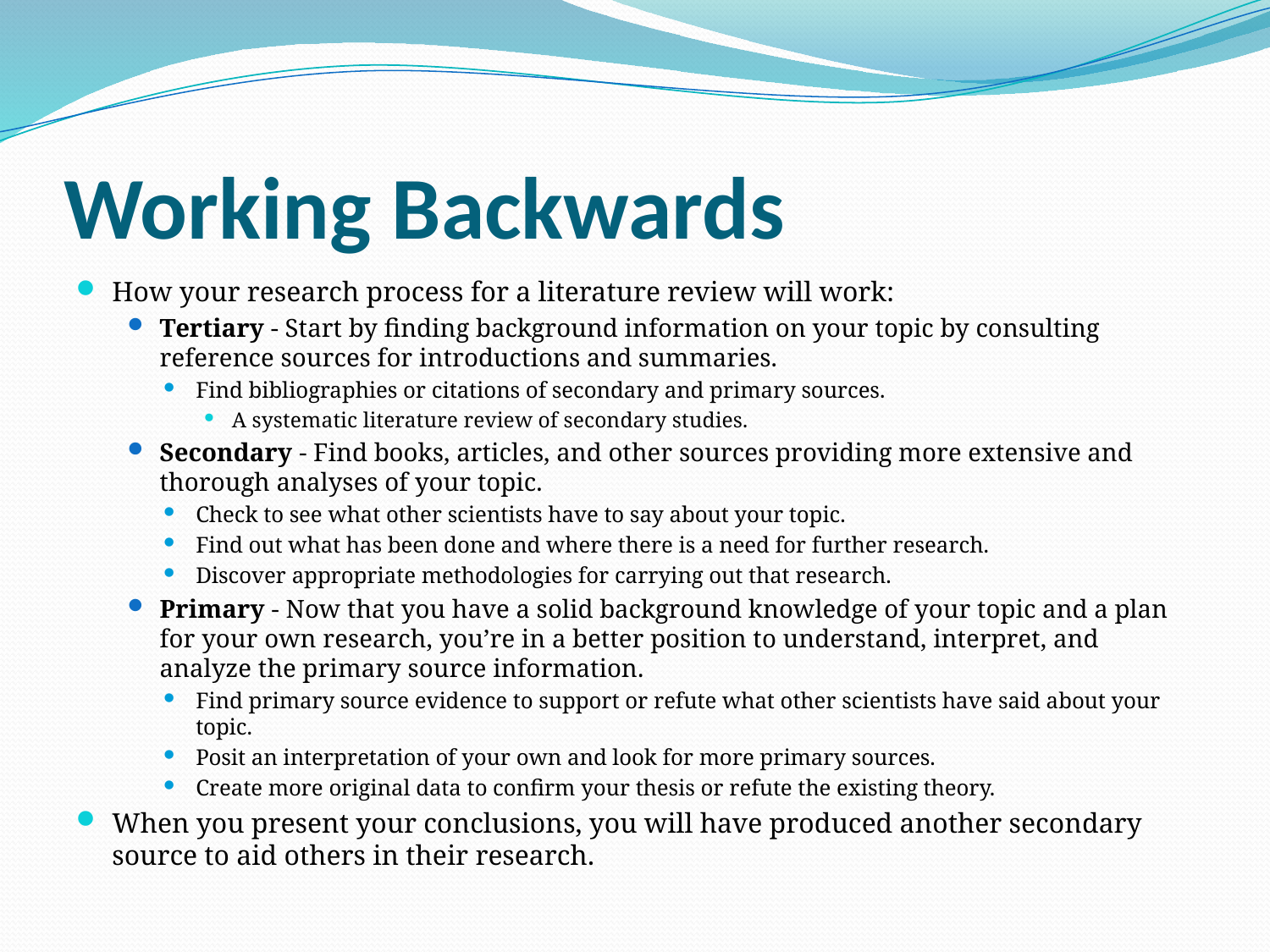

# Working Backwards
How your research process for a literature review will work:
Tertiary - Start by finding background information on your topic by consulting reference sources for introductions and summaries.
Find bibliographies or citations of secondary and primary sources.
A systematic literature review of secondary studies.
Secondary - Find books, articles, and other sources providing more extensive and thorough analyses of your topic.
Check to see what other scientists have to say about your topic.
Find out what has been done and where there is a need for further research.
Discover appropriate methodologies for carrying out that research.
Primary - Now that you have a solid background knowledge of your topic and a plan for your own research, you’re in a better position to understand, interpret, and analyze the primary source information.
Find primary source evidence to support or refute what other scientists have said about your topic.
Posit an interpretation of your own and look for more primary sources.
Create more original data to confirm your thesis or refute the existing theory.
When you present your conclusions, you will have produced another secondary source to aid others in their research.